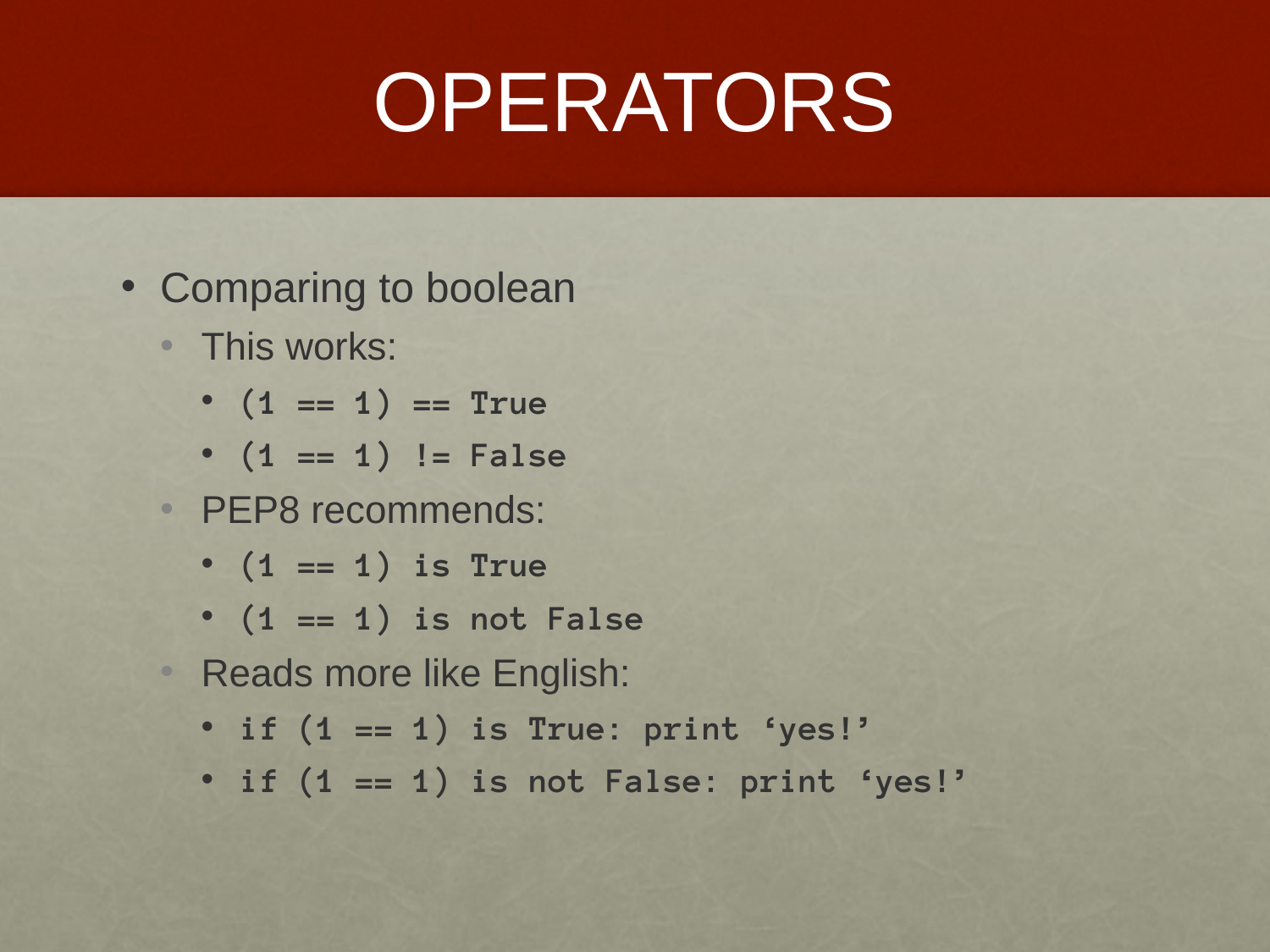

# OPERATORS
Comparing to boolean
This works:
(1 == 1) == True
(1 == 1) != False
PEP8 recommends:
(1 == 1) is True
(1 == 1) is not False
Reads more like English:
if (1 == 1) is True: print ‘yes!’
if (1 == 1) is not False: print ‘yes!’